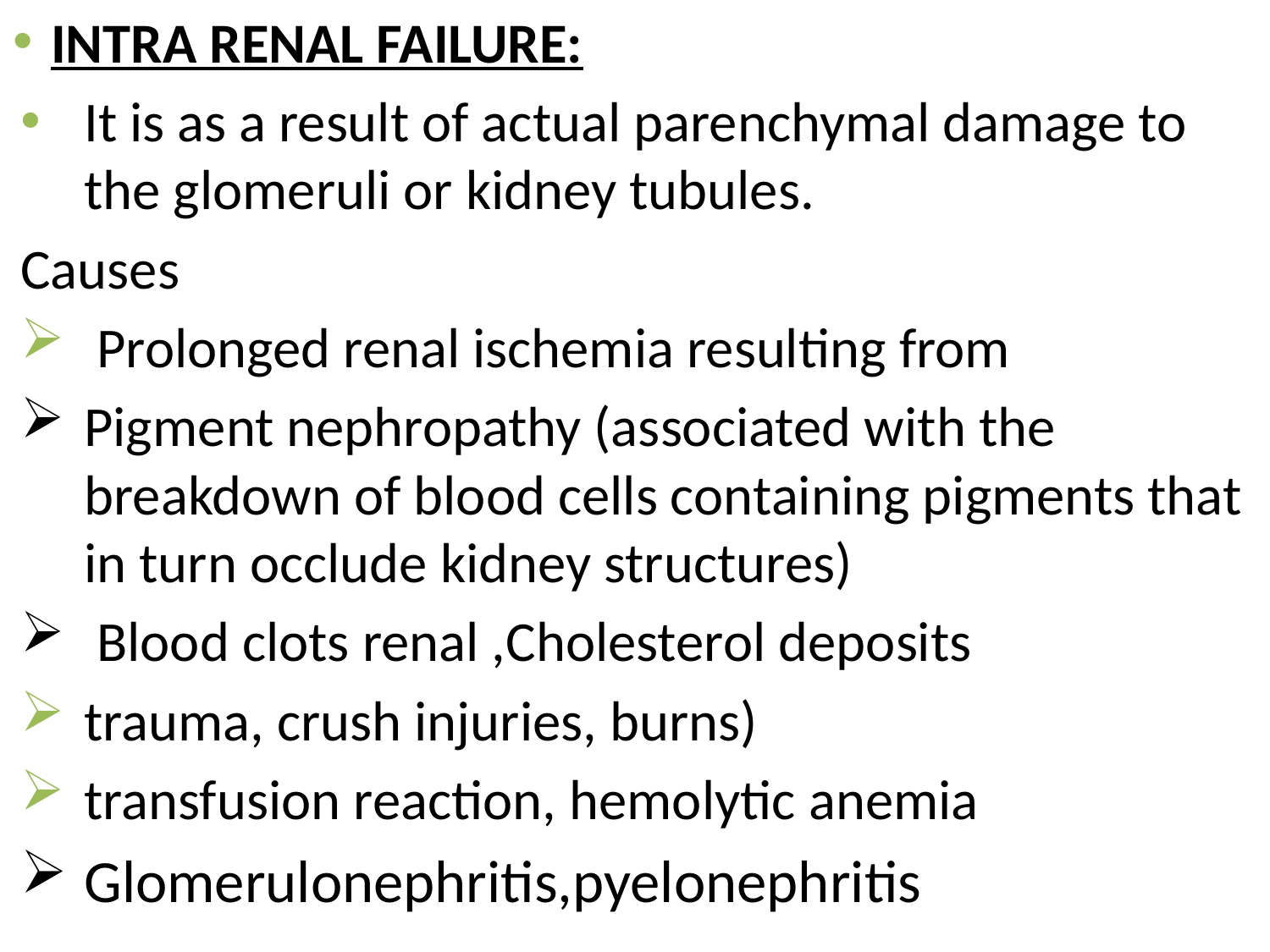

INTRA RENAL FAILURE:
It is as a result of actual parenchymal damage to the glomeruli or kidney tubules.
Causes
 Prolonged renal ischemia resulting from
Pigment nephropathy (associated with the breakdown of blood cells containing pigments that in turn occlude kidney structures)
 Blood clots renal ,Cholesterol deposits
trauma, crush injuries, burns)
transfusion reaction, hemolytic anemia
Glomerulonephritis,pyelonephritis
#